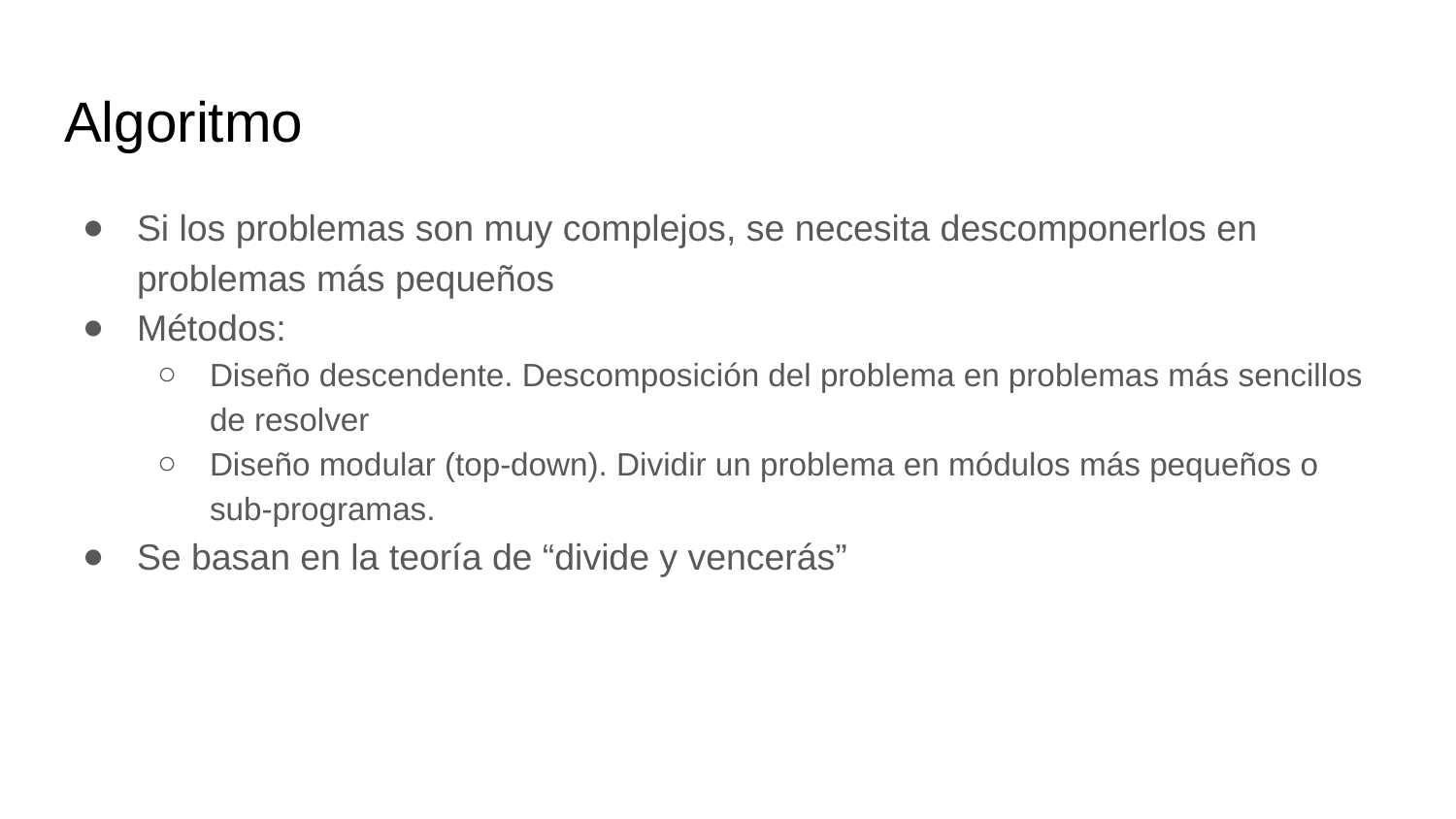

# Algoritmo
Si los problemas son muy complejos, se necesita descomponerlos en problemas más pequeños
Métodos:
Diseño descendente. Descomposición del problema en problemas más sencillos de resolver
Diseño modular (top-down). Dividir un problema en módulos más pequeños o sub-programas.
Se basan en la teoría de “divide y vencerás”